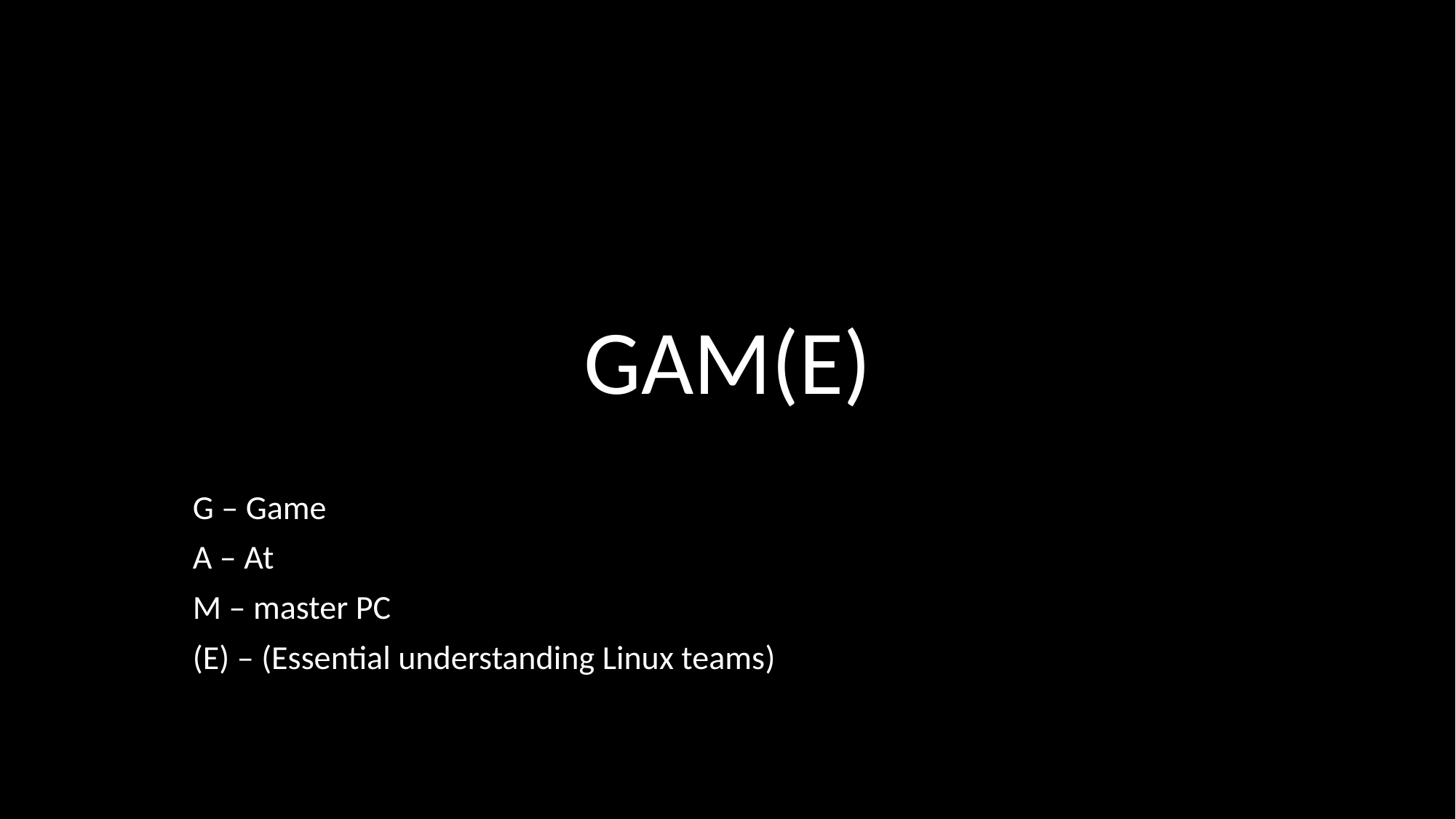

# GAM(E)
G – Game
A – At
M – master PC
(E) – (Essential understanding Linux teams)